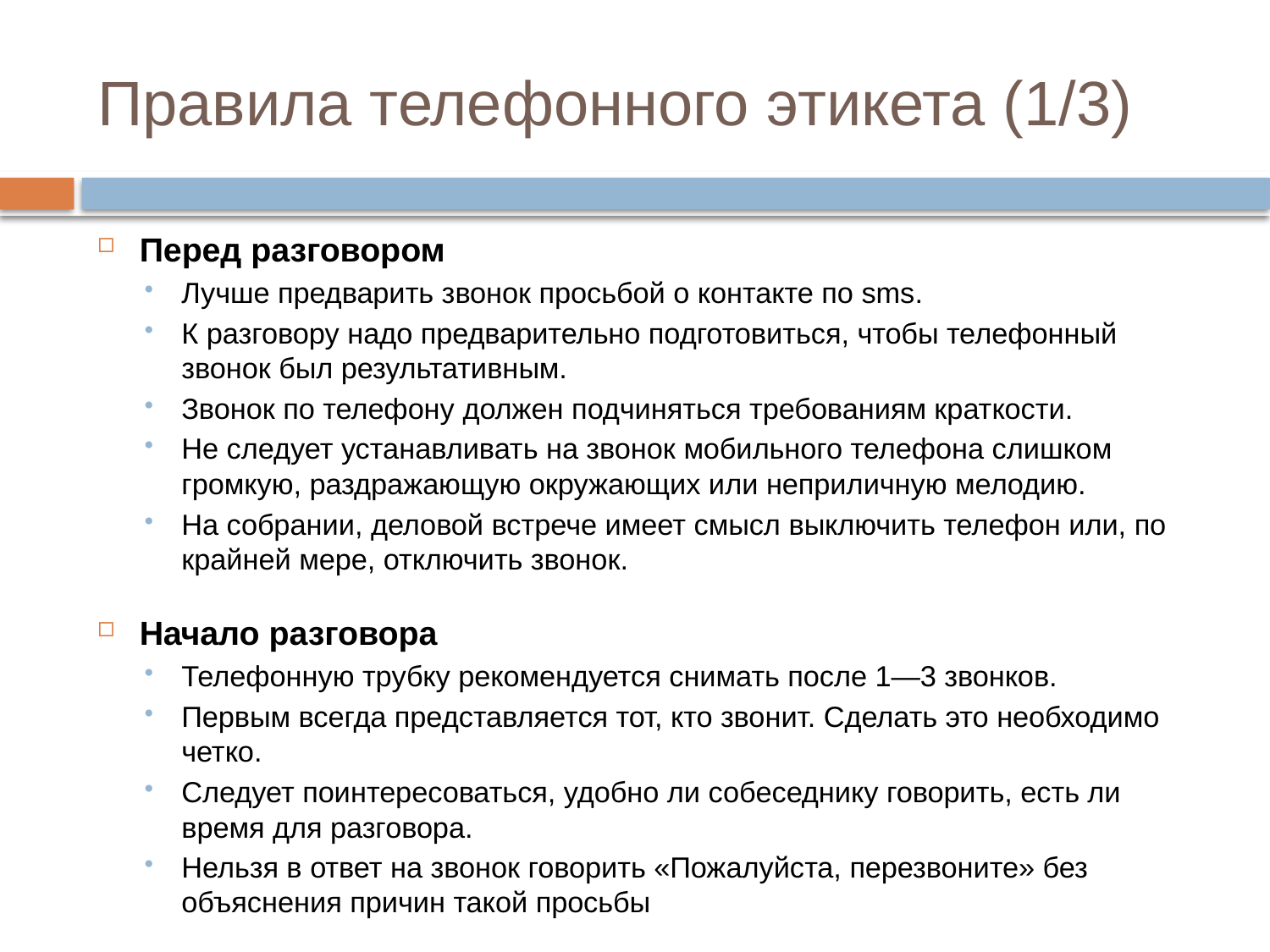

# Правила телефонного этикета (1/3)
Перед разговором
Лучше предварить звонок просьбой о контакте по sms.
К разговору надо предварительно подготовиться, чтобы телефонный звонок был результативным.
Звонок по телефону должен подчиняться требованиям краткости.
Не следует устанавливать на звонок мобильного телефона слишком громкую, раздражающую окружающих или неприличную мелодию.
На собрании, деловой встрече имеет смысл выключить телефон или, по крайней мере, отключить звонок.

Начало разговора
Телефонную трубку рекомендуется снимать после 1—3 звонков.
Первым всегда представляется тот, кто звонит. Сделать это необходимо четко.
Следует поинтересоваться, удобно ли собеседнику говорить, есть ли время для разговора.
Нельзя в ответ на звонок говорить «Пожалуйста, перезвоните» без объяснения причин такой просьбы